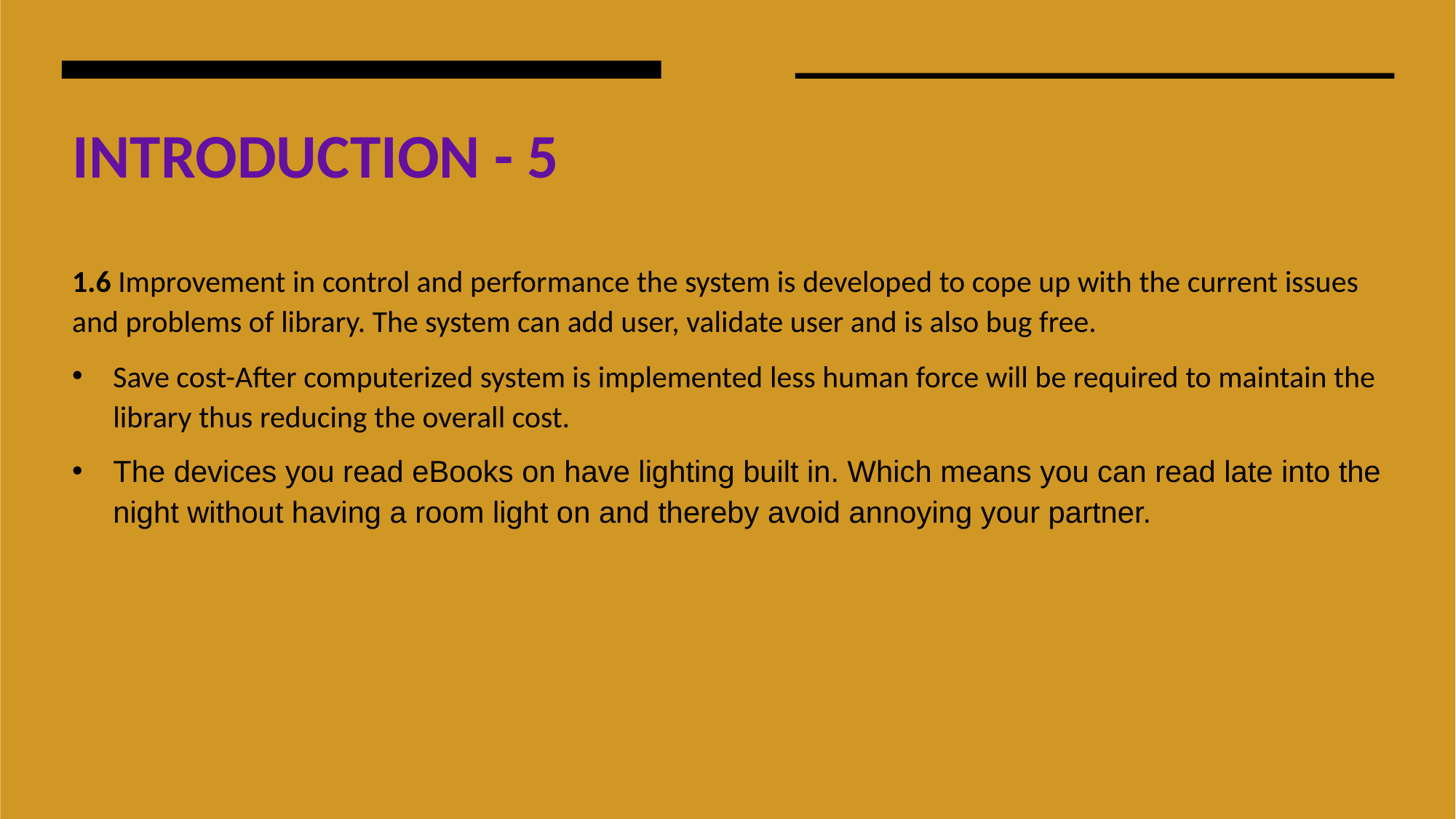

# INTRODUCTION - 5
1.6 Improvement in control and performance the system is developed to cope up with the current issues and problems of library. The system can add user, validate user and is also bug free.
Save cost-After computerized system is implemented less human force will be required to maintain the library thus reducing the overall cost.
The devices you read eBooks on have lighting built in. Which means you can read late into the night without having a room light on and thereby avoid annoying your partner.